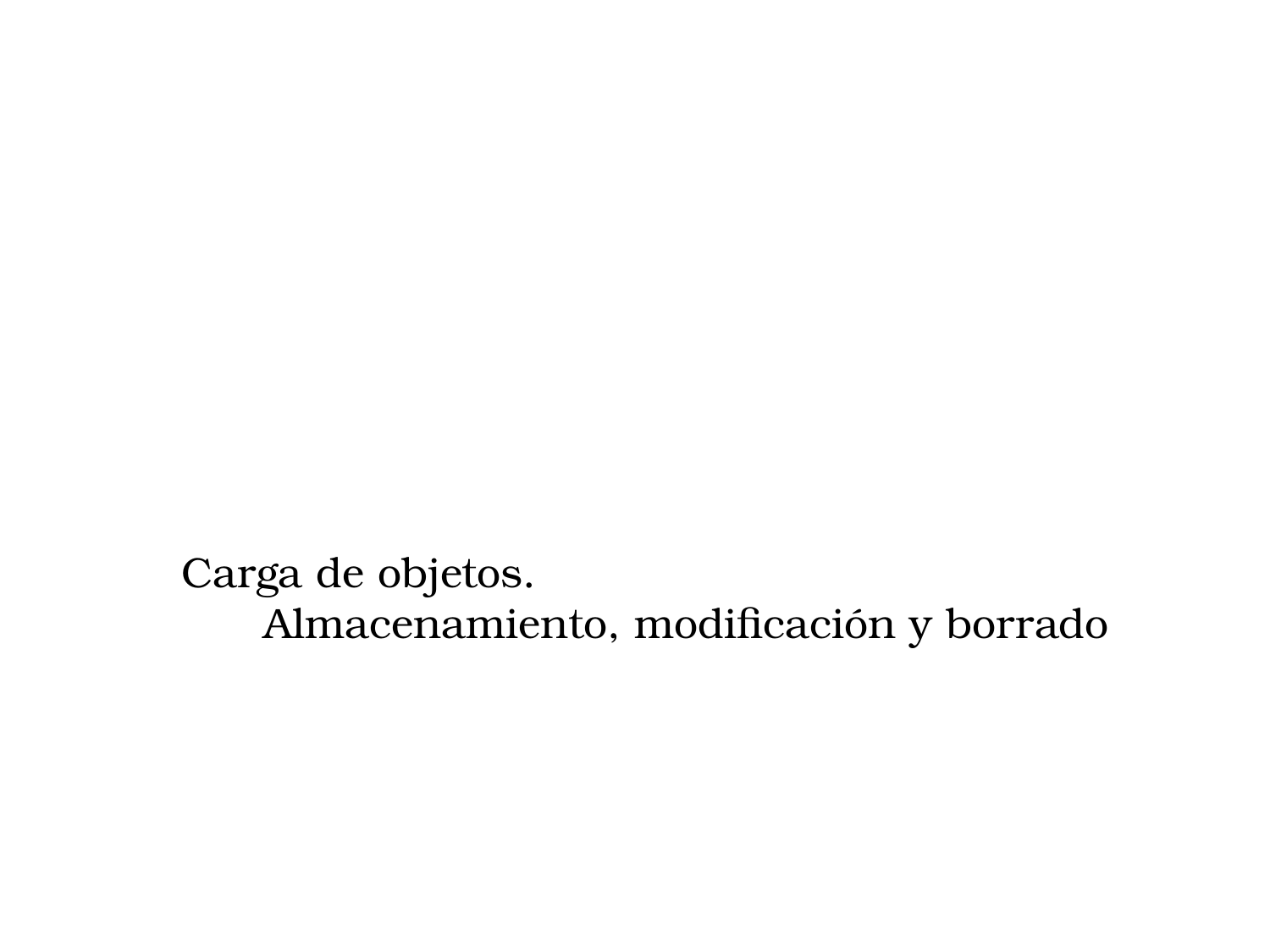

Carga de objetos.
Almacenamiento, modificación y borrado